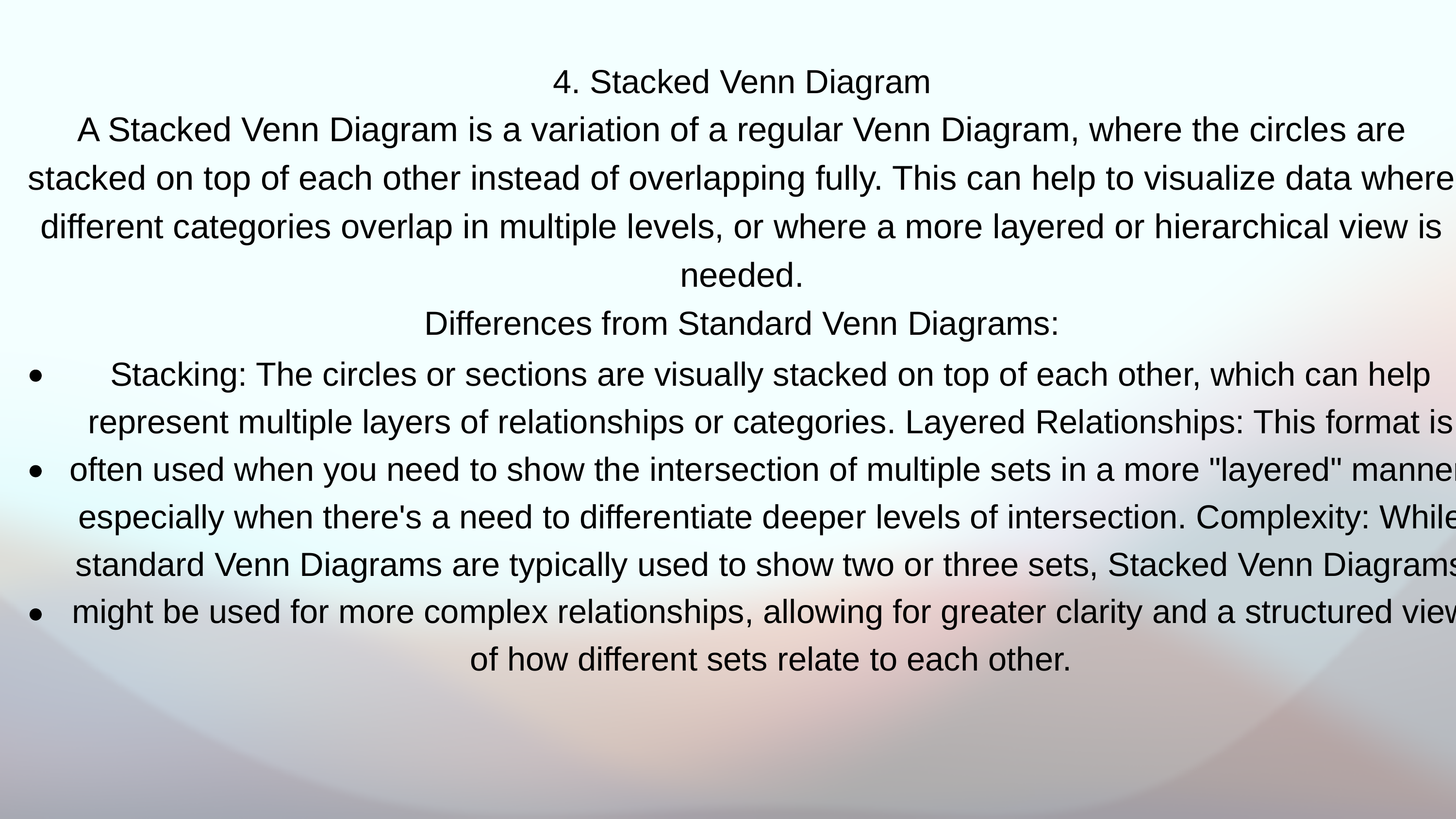

4. Stacked Venn Diagram
A Stacked Venn Diagram is a variation of a regular Venn Diagram, where the circles are stacked on top of each other instead of overlapping fully. This can help to visualize data where different categories overlap in multiple levels, or where a more layered or hierarchical view is needed.
Differences from Standard Venn Diagrams:
Stacking: The circles or sections are visually stacked on top of each other, which can help represent multiple layers of relationships or categories. Layered Relationships: This format is often used when you need to show the intersection of multiple sets in a more "layered" manner, especially when there's a need to differentiate deeper levels of intersection. Complexity: While standard Venn Diagrams are typically used to show two or three sets, Stacked Venn Diagrams might be used for more complex relationships, allowing for greater clarity and a structured view of how different sets relate to each other.